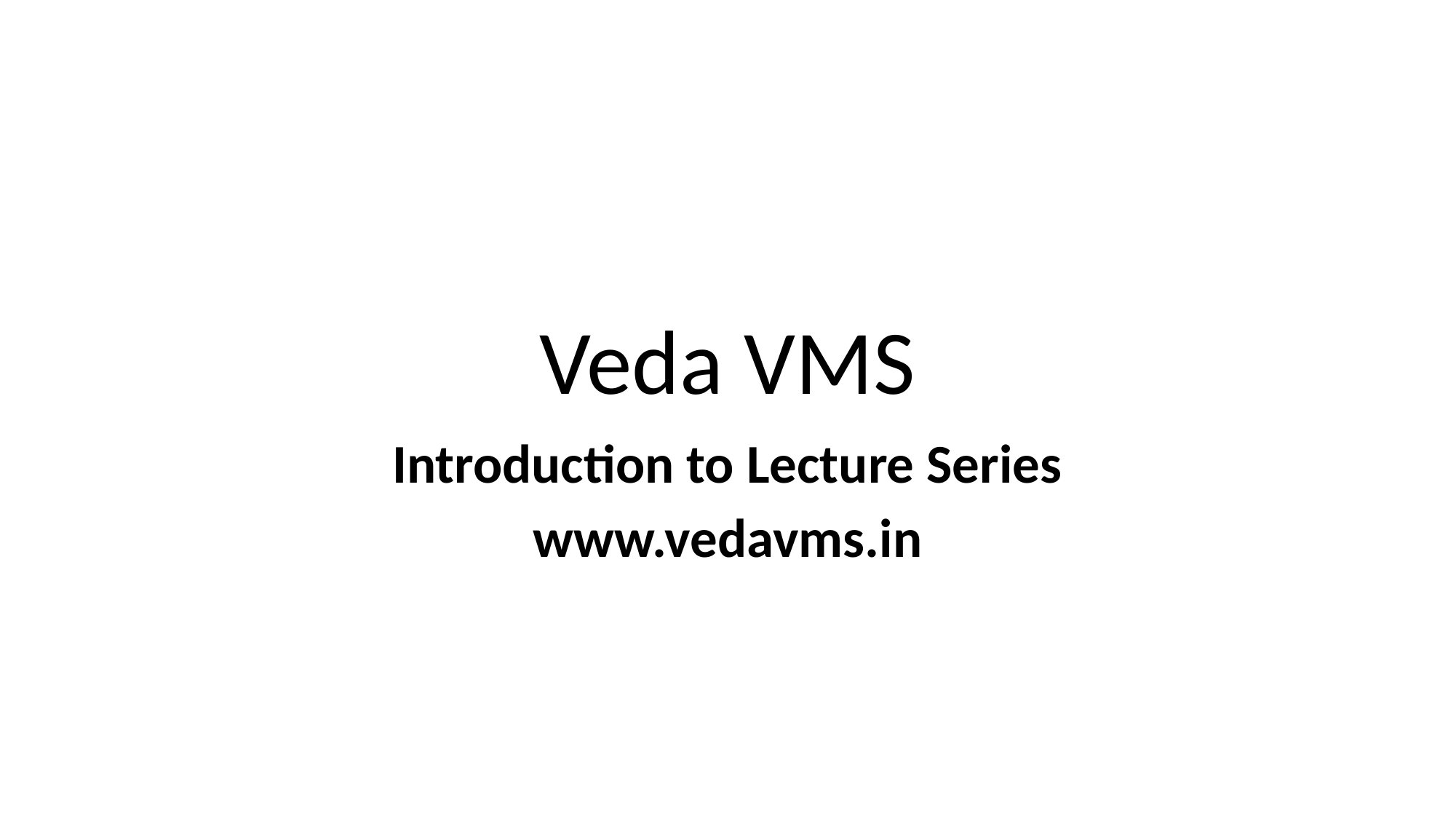

# Veda VMS
Introduction to Lecture Series
www.vedavms.in